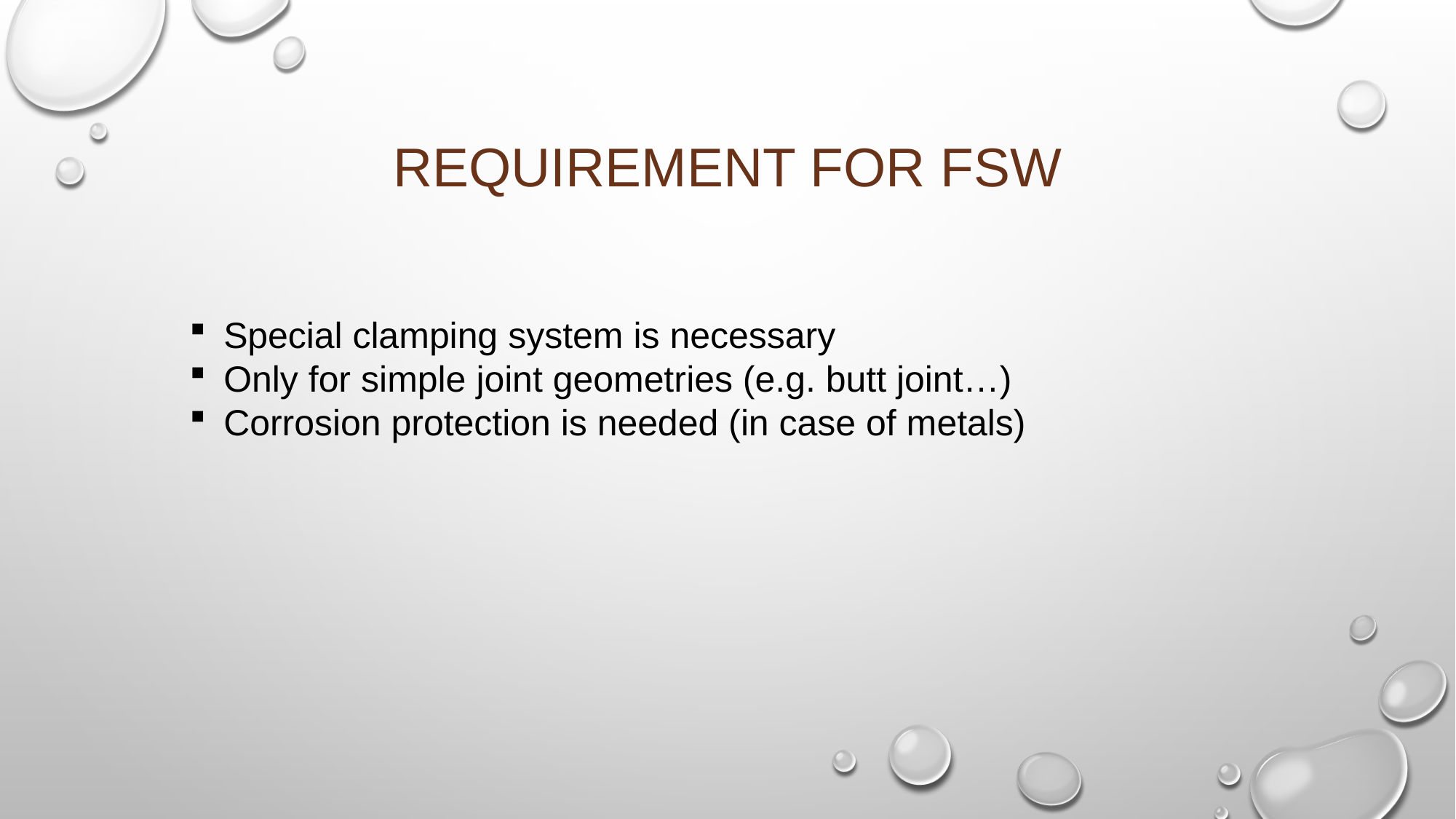

# Requirement for FSW
Special clamping system is necessary
Only for simple joint geometries (e.g. butt joint…)
Corrosion protection is needed (in case of metals)